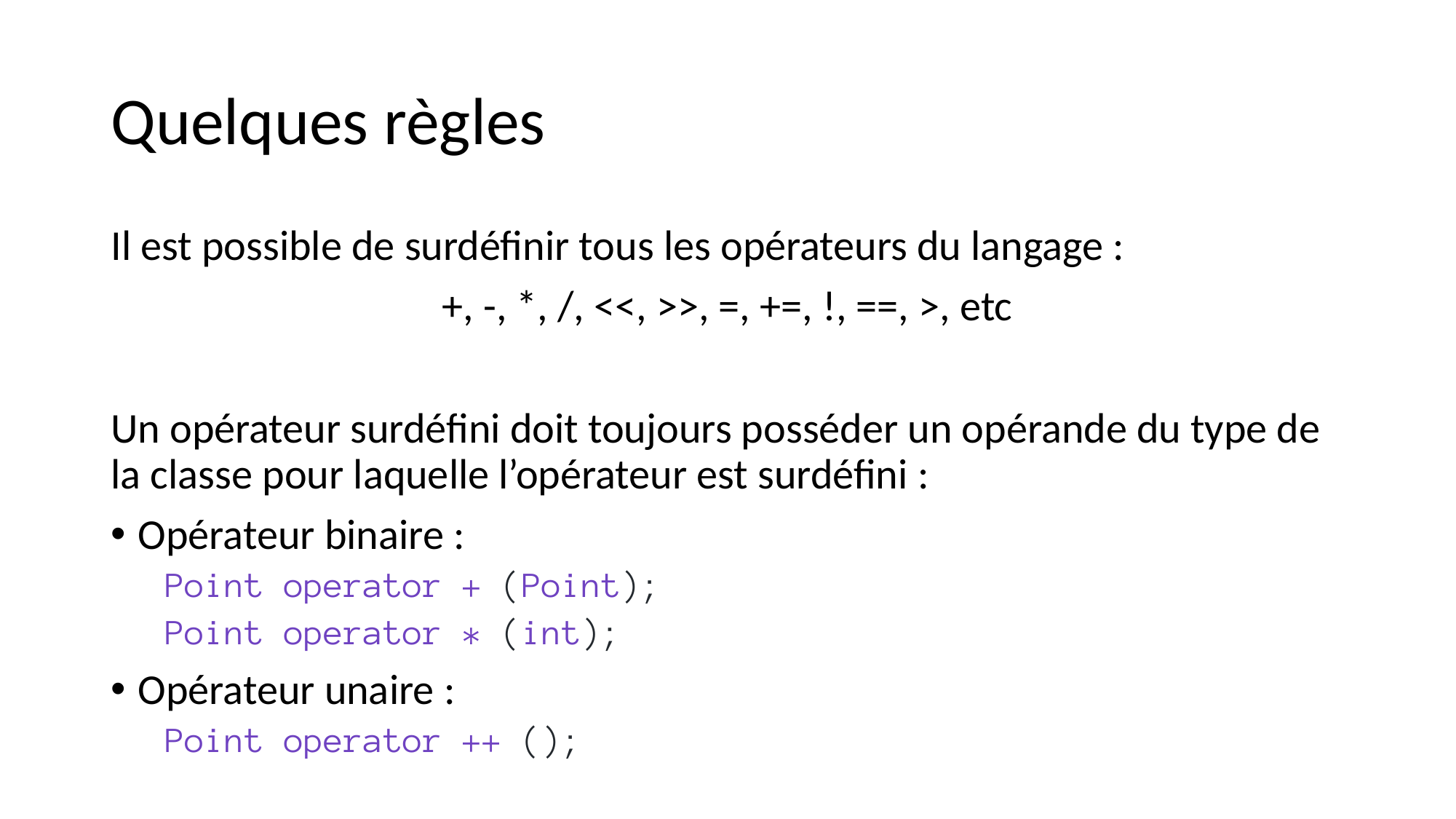

# Quelques règles
Il est possible de surdéfinir tous les opérateurs du langage :
+, -, *, /, <<, >>, =, +=, !, ==, >, etc

Un opérateur surdéfini doit toujours posséder un opérande du type de la classe pour laquelle l’opérateur est surdéfini :
Opérateur binaire :
Point operator + (Point);
Point operator * (int);
Opérateur unaire :
Point operator ++ ();